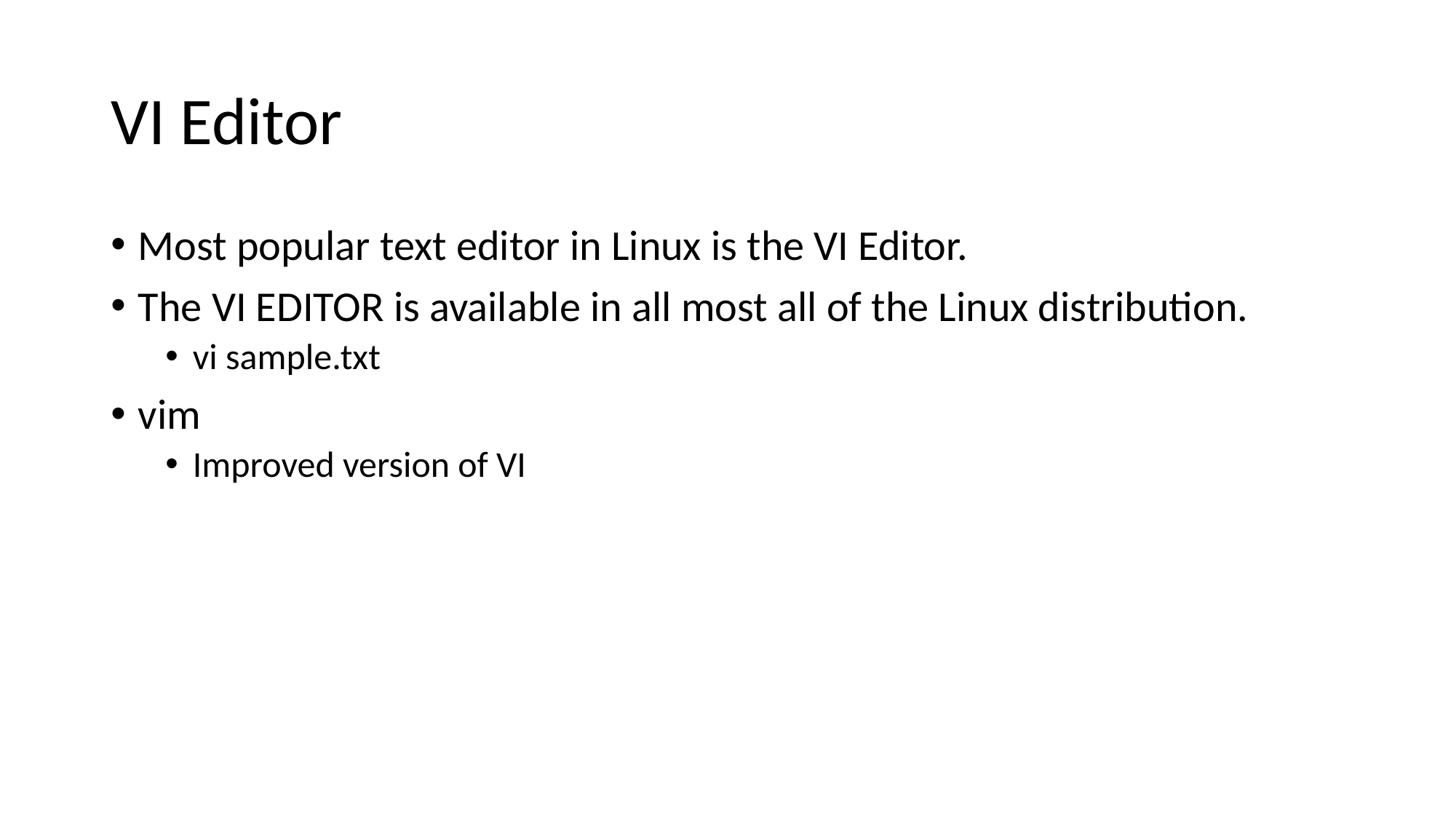

# VI Editor
Most popular text editor in Linux is the VI Editor.
The VI EDITOR is available in all most all of the Linux distribution.
vi sample.txt
vim
Improved version of VI